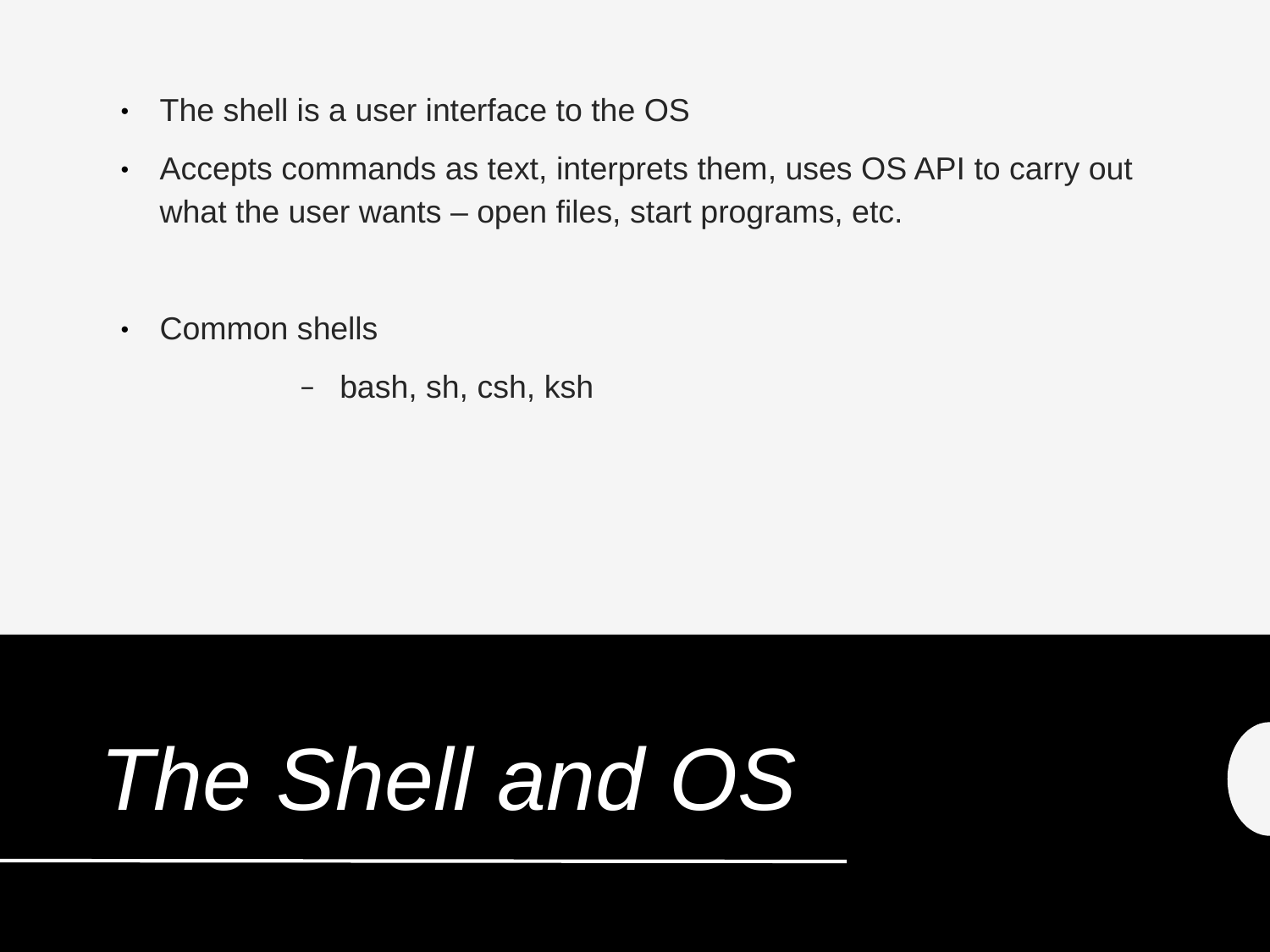

The shell is a user interface to the OS
Accepts commands as text, interprets them, uses OS API to carry out what the user wants – open files, start programs, etc.

Common shells
bash, sh, csh, ksh

The Shell and OS